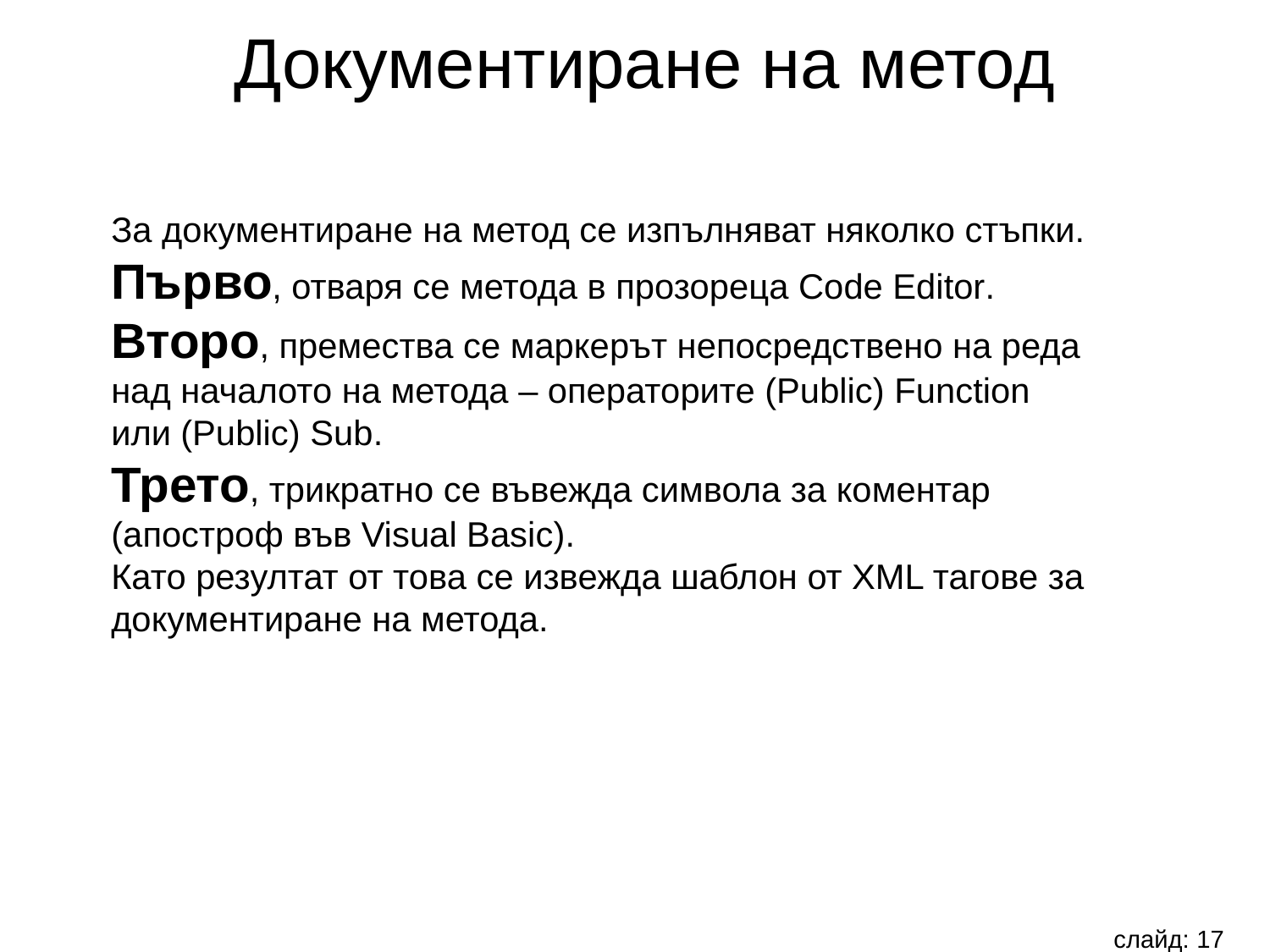

Документиране на метод
За документиране на метод се изпълняват няколко стъпки.
Първо, отваря се метода в прозореца Code Editor.
Второ, премества се маркерът непосредствено на реда
над началото на метода – операторите (Public) Function
или (Public) Sub.
Трето, трикратно се въвежда символа за коментар
(апостроф във Visual Basic).
Като резултат от това се извежда шаблон от XML тагове за
документиране на метода.